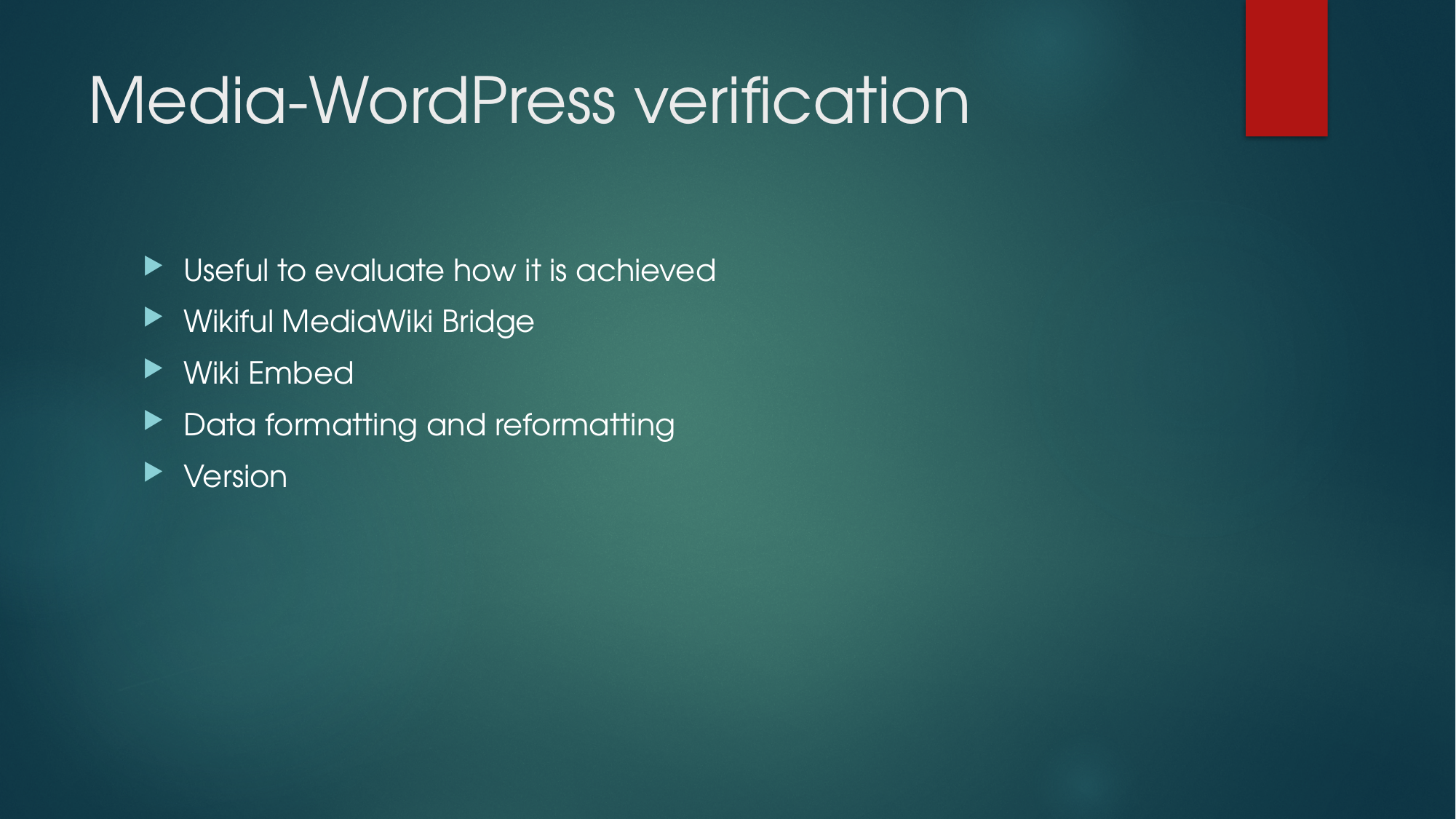

# Media-WordPress verification
Useful to evaluate how it is achieved
Wikiful MediaWiki Bridge
Wiki Embed
Data formatting and reformatting
Version